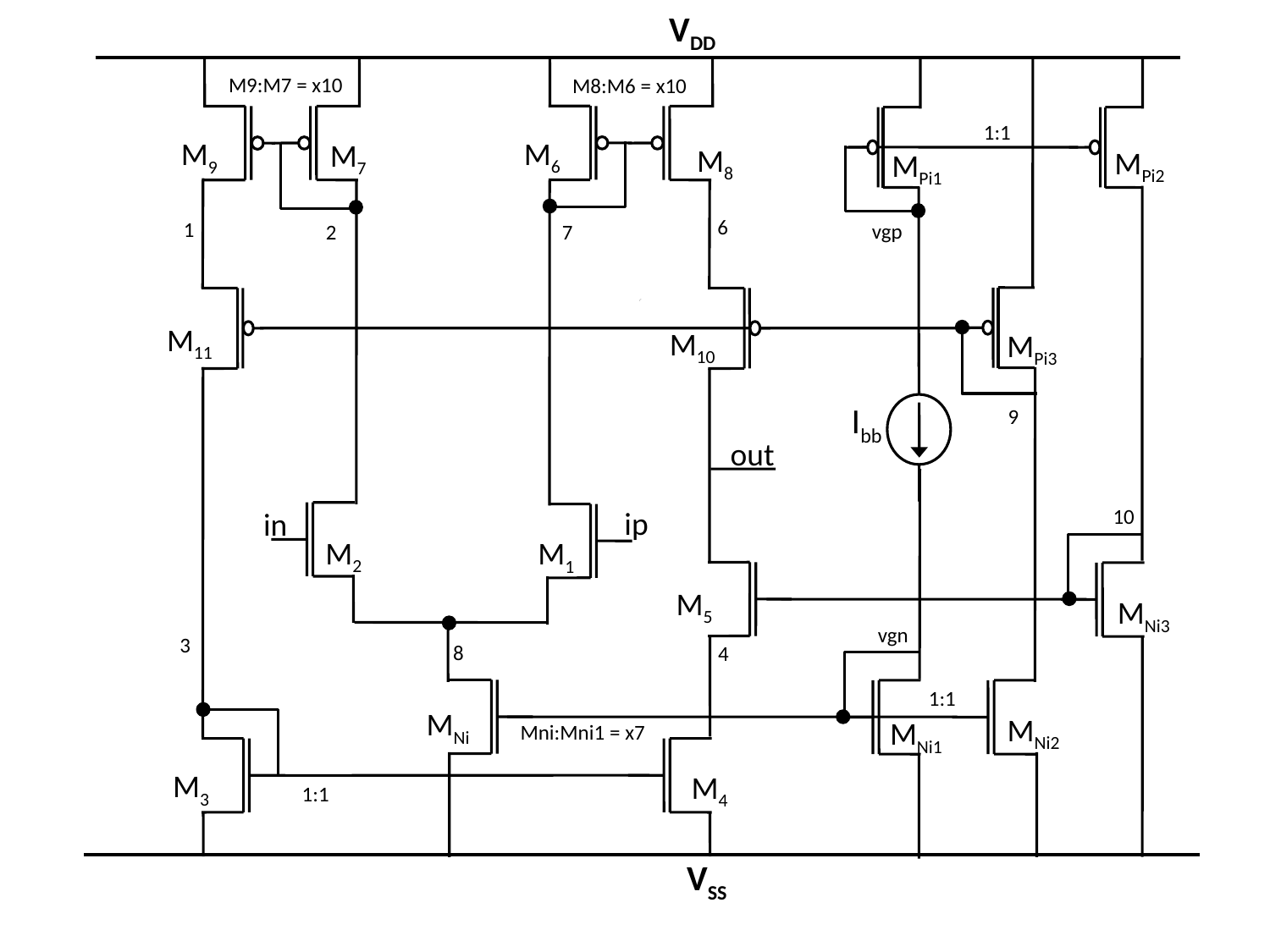

VDD

M9:M7 = x10
M8:M6 = x10

1:1
M6
M9
M7
M8
MPi2
MPi1

6
1
vgp
7
2

M11
M10
MPi3

Ibb
9
out

10
ip
in

M2
M1

M5
MNi3

vgn

3
8
4

1:1

MNi

MNi2
MNi1

Mni:Mni1 = x7

M3
M4
1:1

VSS